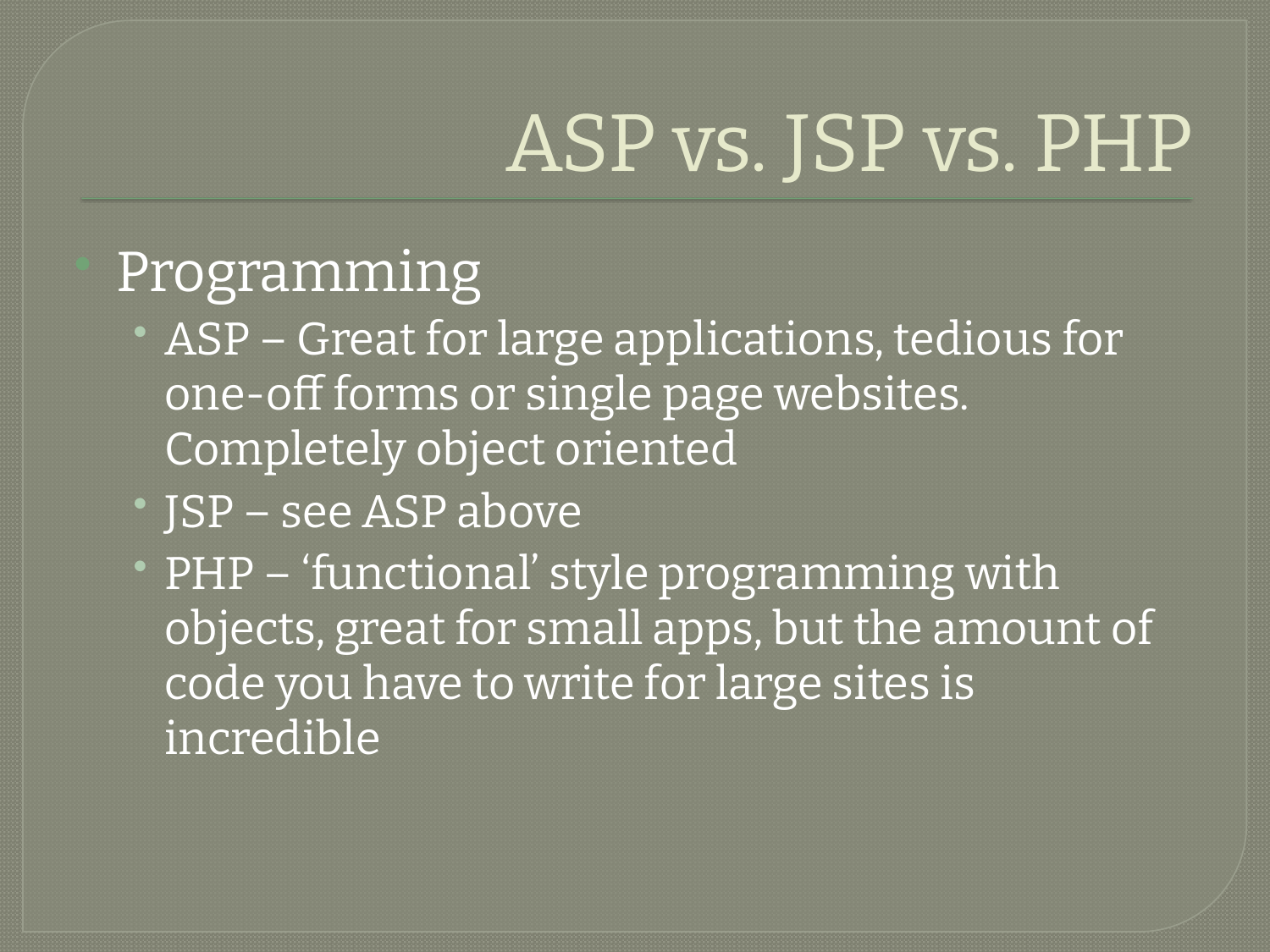

# ASP vs. JSP vs. PHP
Programming
ASP – Great for large applications, tedious for one-off forms or single page websites. Completely object oriented
JSP – see ASP above
PHP – ‘functional’ style programming with objects, great for small apps, but the amount of code you have to write for large sites is incredible